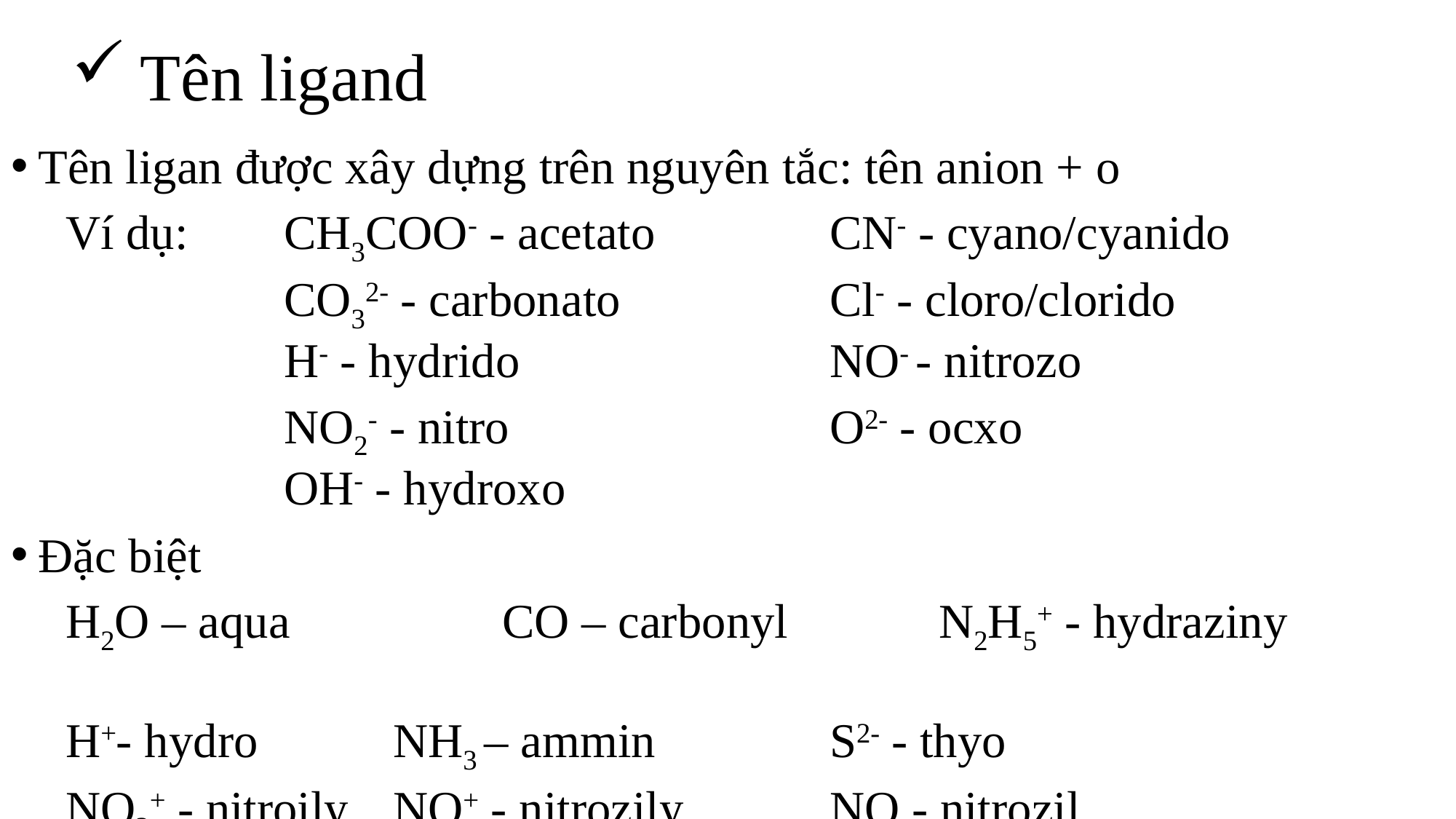

# Tên ligand
Tên ligan được xây dựng trên nguyên tắc: tên anion + o
Ví dụ: 	CH3COO- - acetato		CN- - cyano/cyanido
		CO32- - carbonato		Cl- - cloro/clorido
		H- - hydrido			NO- - nitrozo
		NO2- - nitro			O2- - ocxo
		OH- - hydroxo
Đặc biệt
H2O – aqua		CO – carbonyl		N2H5+ - hydraziny
H+- hydro		NH3 – ammin		S2- - thyo
NO2+ - nitroily	NO+ - nitrozily		NO - nitrozil